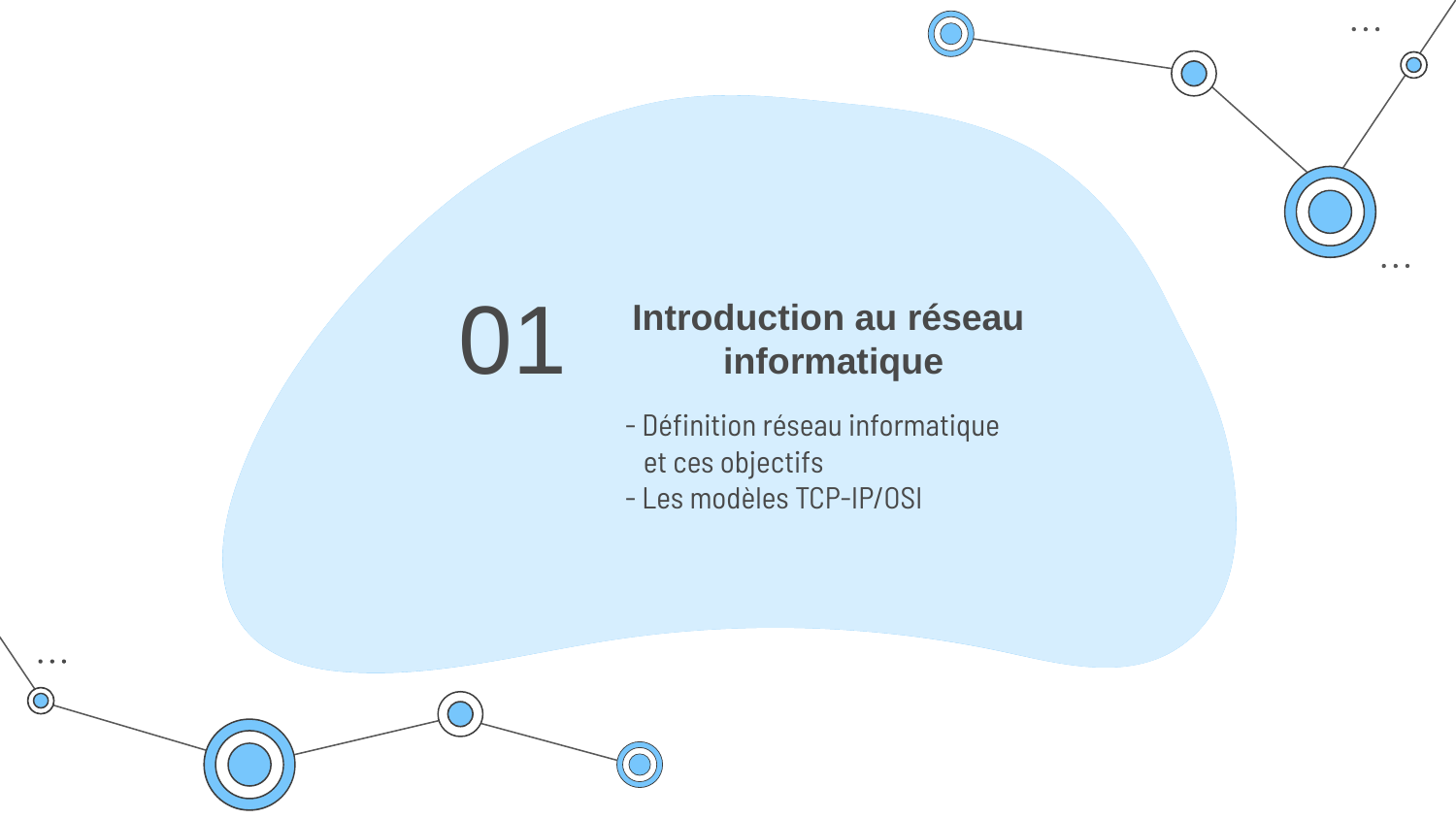

Introduction au réseau
informatique
01
- Définition réseau informatique
   et ces objectifs
- Les modèles TCP-IP/OSI